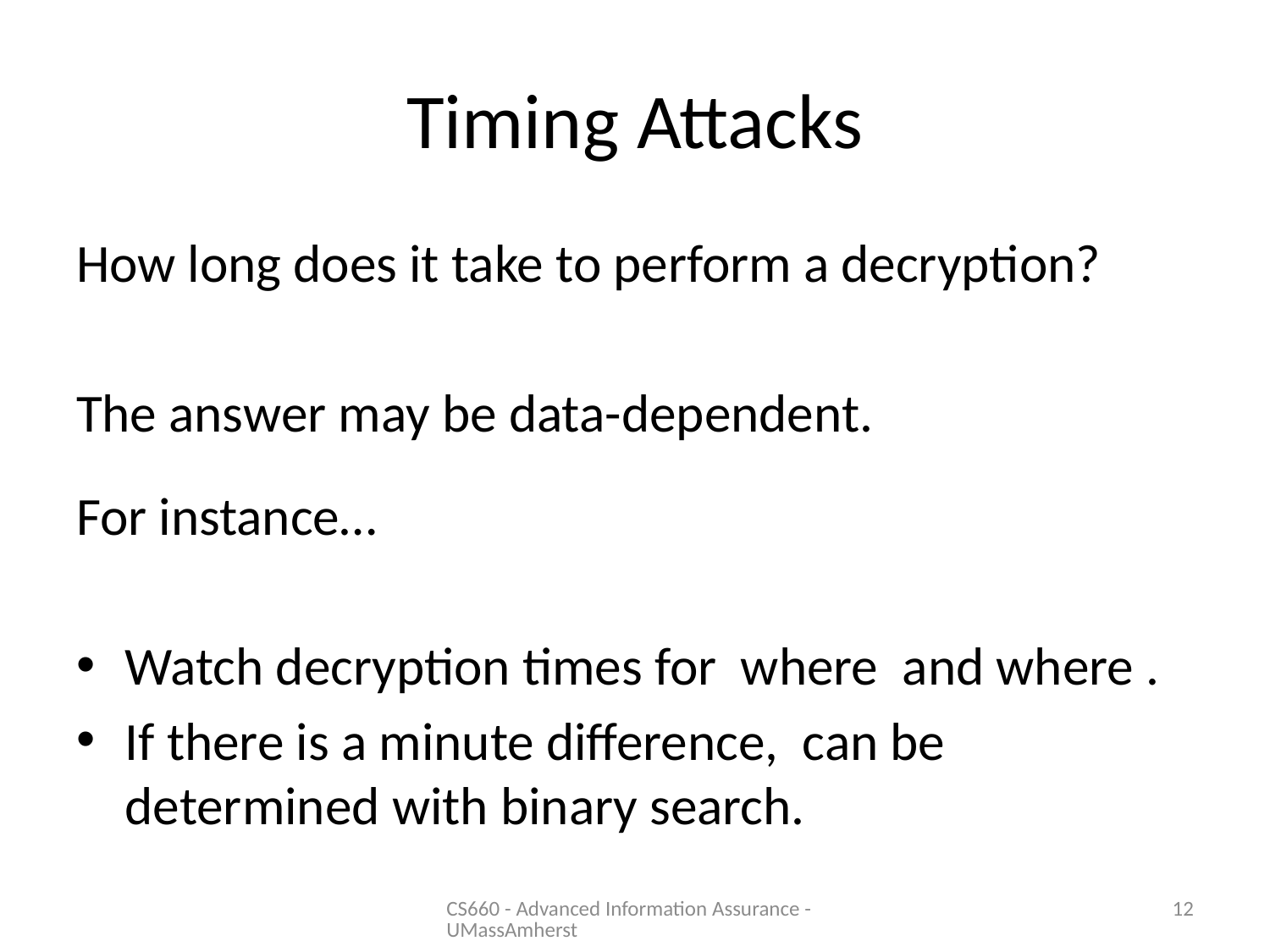

# Timing Attacks
How long does it take to perform a decryption?

The answer may be data-dependent.

For instance…

Watch decryption times for  where  and where .
If there is a minute difference,  can be determined with binary search.
CS660 - Advanced Information Assurance - UMassAmherst
12